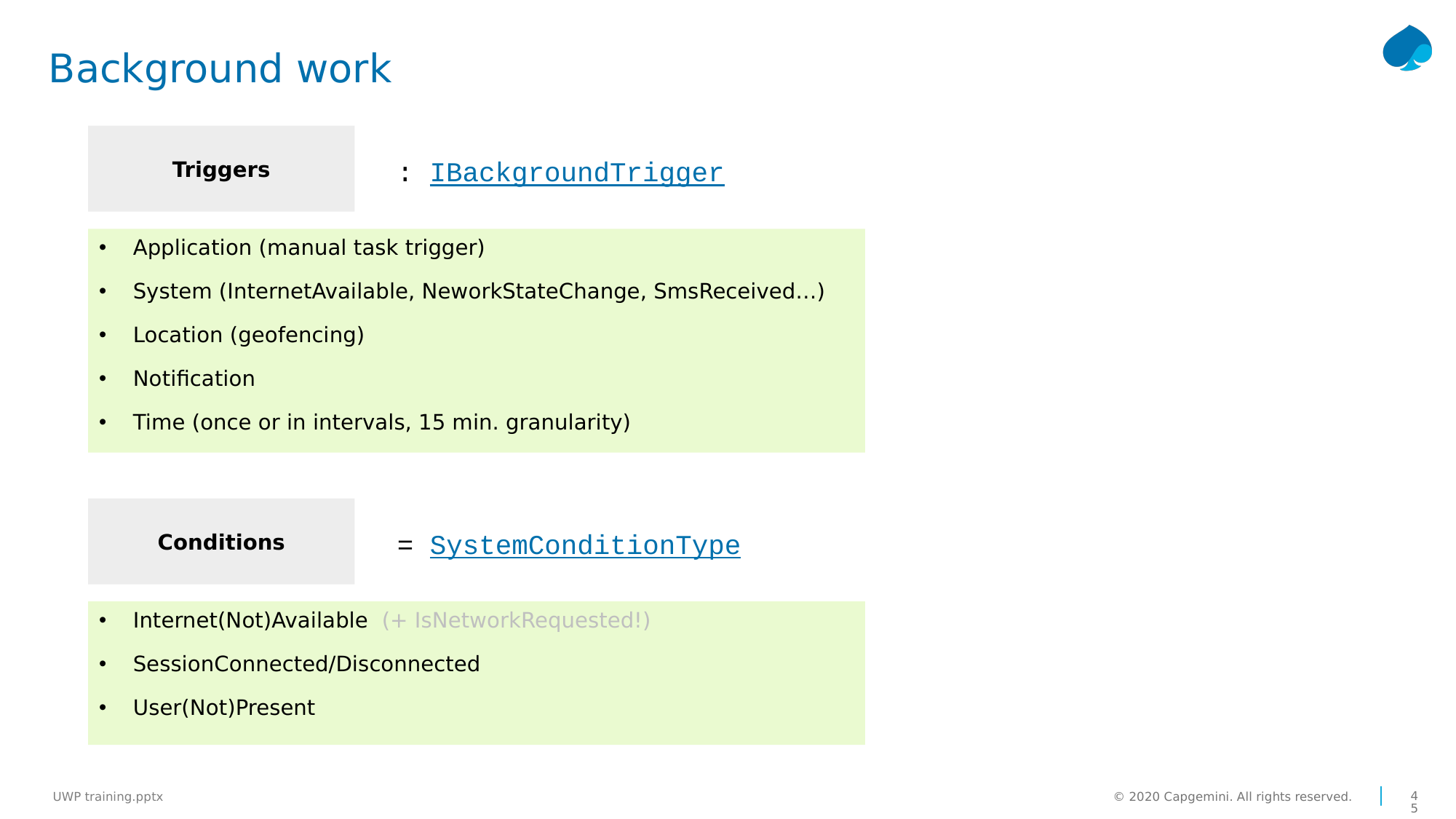

# Background work
Triggers
: IBackgroundTrigger
Application (manual task trigger)
System (InternetAvailable, NeworkStateChange, SmsReceived…)
Location (geofencing)
Notification
Time (once or in intervals, 15 min. granularity)
Conditions
= SystemConditionType
Internet(Not)Available  (+ IsNetworkRequested!)
SessionConnected/Disconnected
User(Not)Present
© 2020 Capgemini. All rights reserved.
45